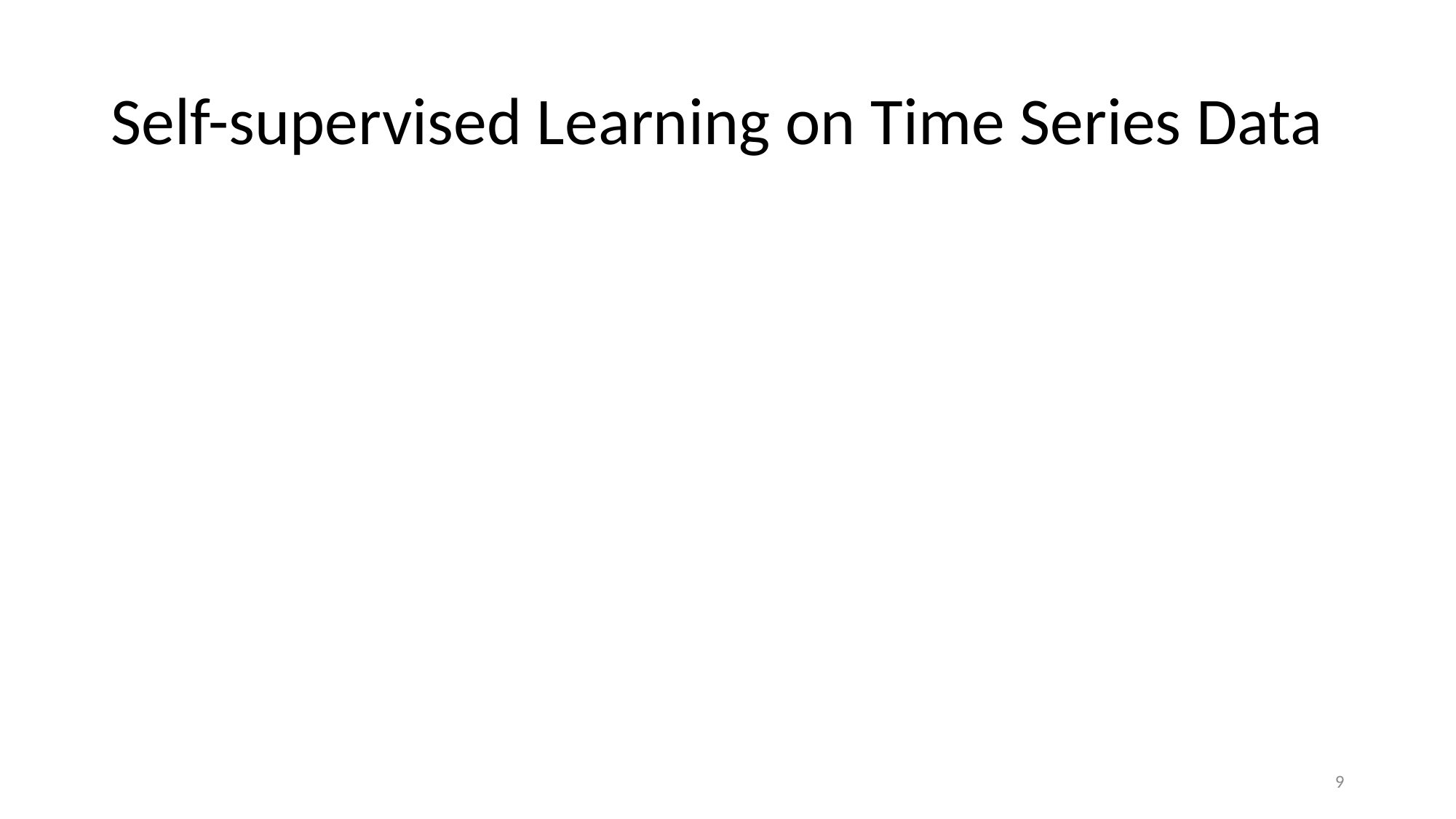

# Self-supervised Learning on Time Series Data

9